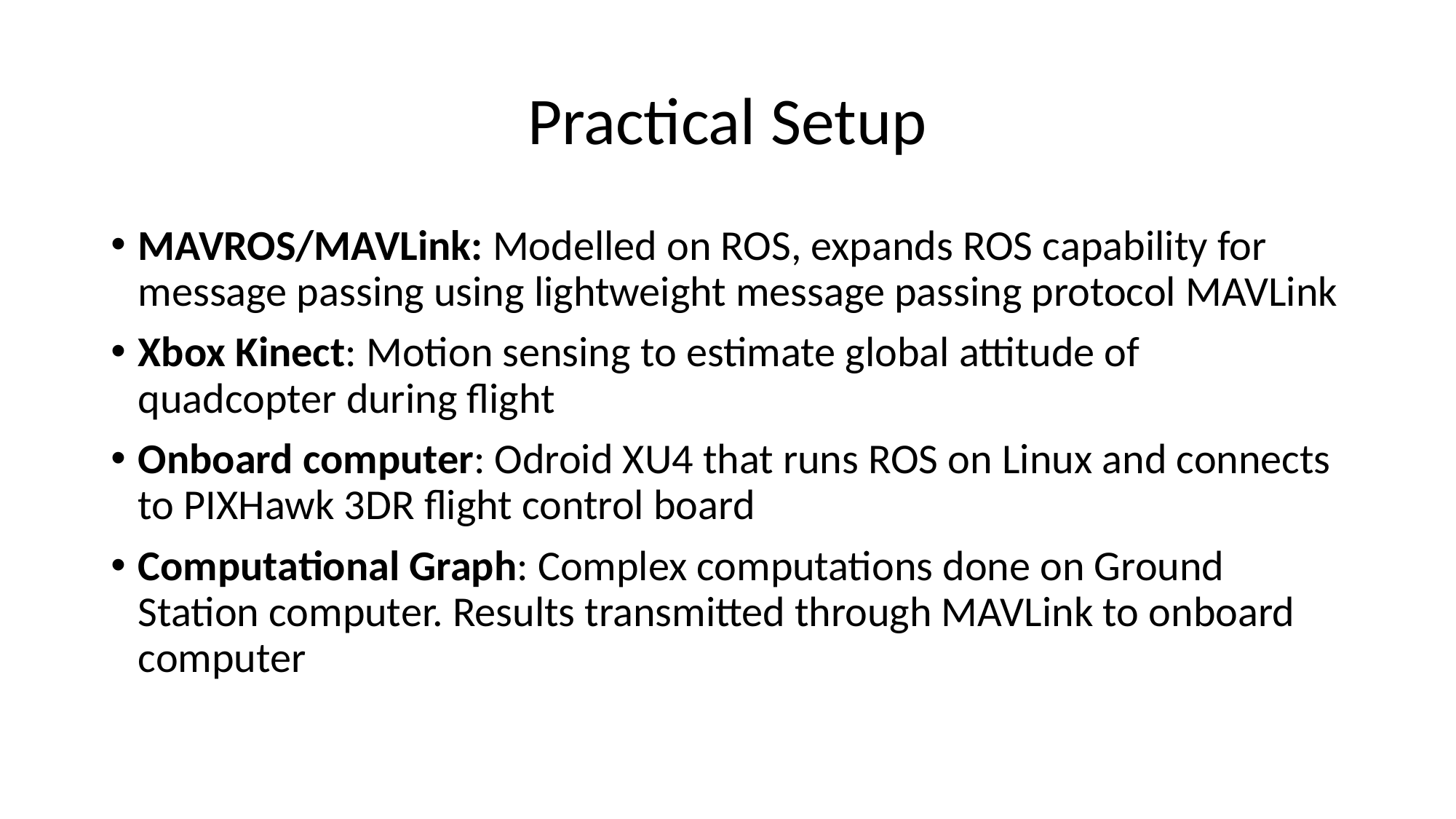

# Practical Setup
MAVROS/MAVLink: Modelled on ROS, expands ROS capability for message passing using lightweight message passing protocol MAVLink
Xbox Kinect: Motion sensing to estimate global attitude of quadcopter during flight
Onboard computer: Odroid XU4 that runs ROS on Linux and connects to PIXHawk 3DR flight control board
Computational Graph: Complex computations done on Ground Station computer. Results transmitted through MAVLink to onboard computer